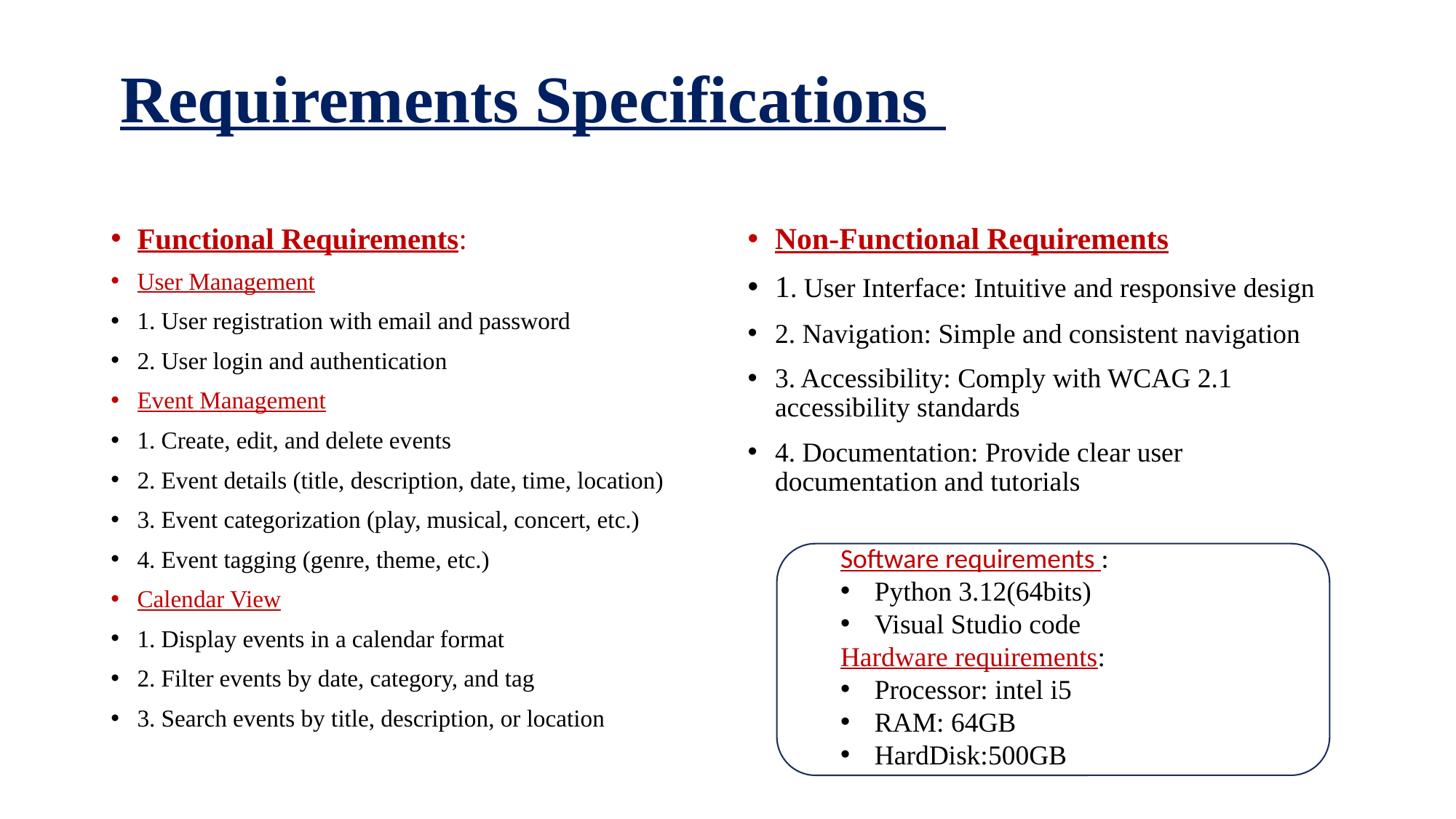

# Requirements Specifications
Functional Requirements:
User Management
1. User registration with email and password
2. User login and authentication
Event Management
1. Create, edit, and delete events
2. Event details (title, description, date, time, location)
3. Event categorization (play, musical, concert, etc.)
4. Event tagging (genre, theme, etc.)
Calendar View
1. Display events in a calendar format
2. Filter events by date, category, and tag
3. Search events by title, description, or location
Non-Functional Requirements
1. User Interface: Intuitive and responsive design
2. Navigation: Simple and consistent navigation
3. Accessibility: Comply with WCAG 2.1 accessibility standards
4. Documentation: Provide clear user documentation and tutorials
Software requirements :
Python 3.12(64bits)
Visual Studio code
Hardware requirements:
Processor: intel i5
RAM: 64GB
HardDisk:500GB